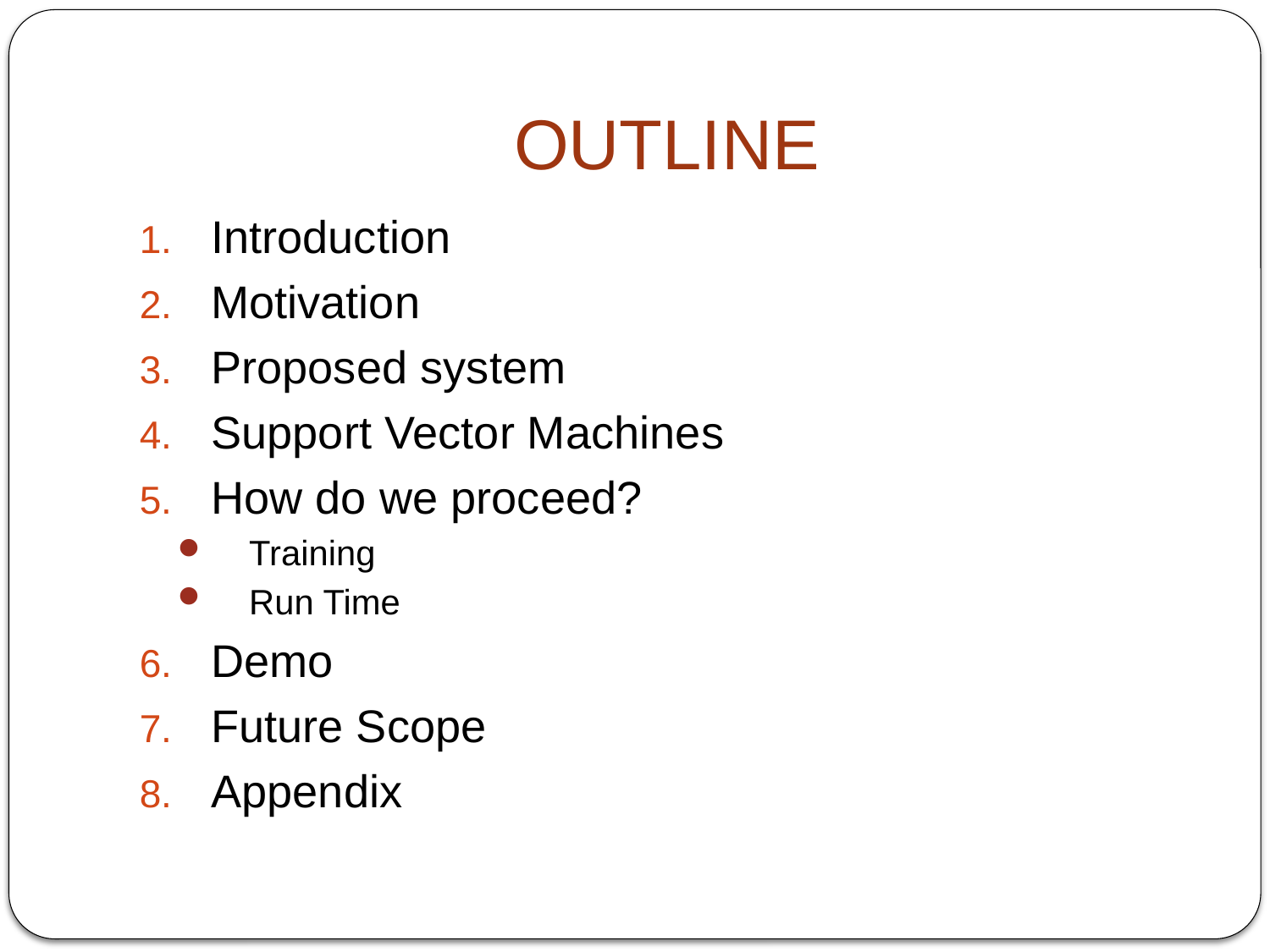

# OUTLINE
Introduction
Motivation
Proposed system
Support Vector Machines
How do we proceed?
Training
Run Time
Demo
Future Scope
Appendix